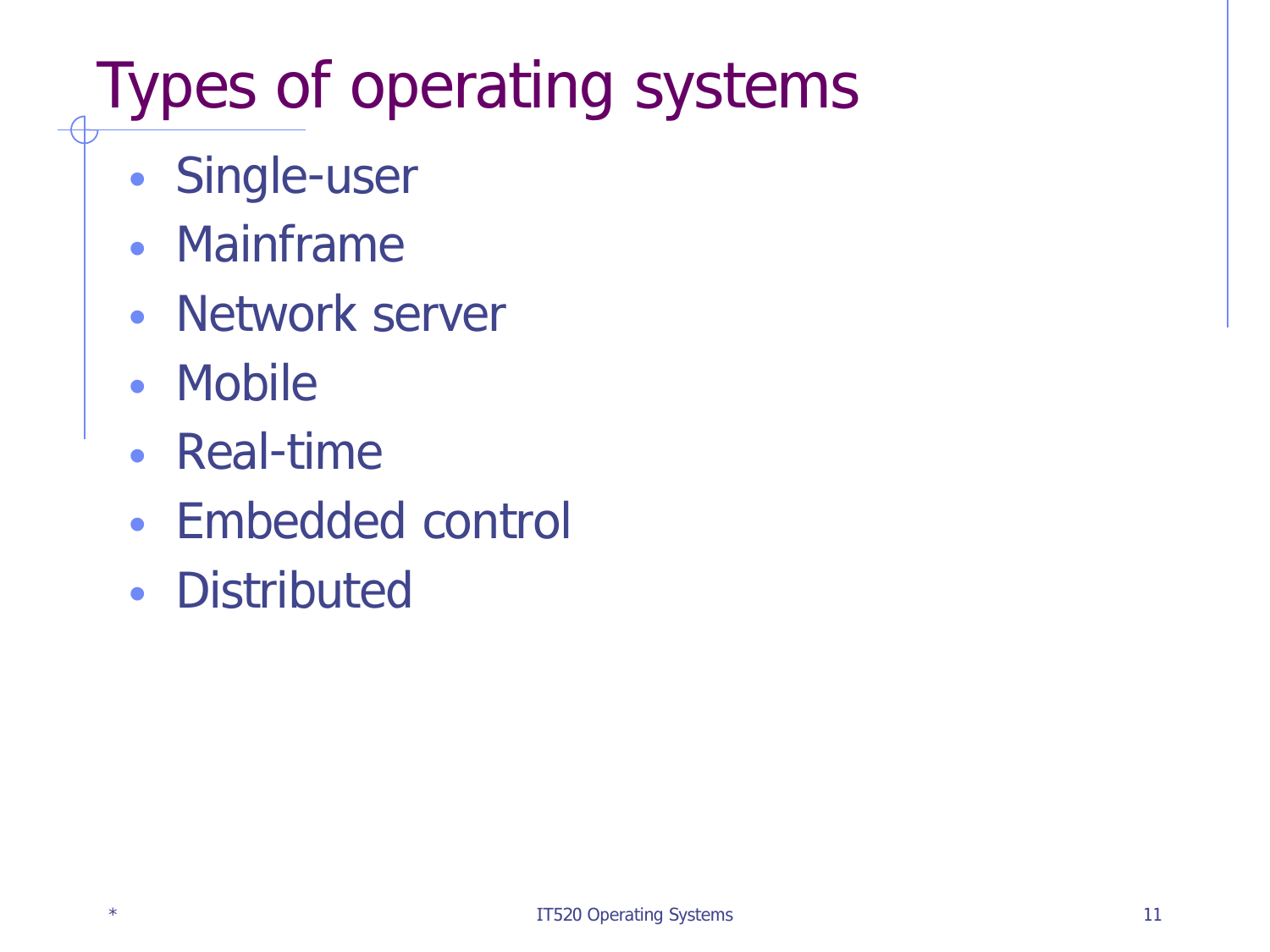

# Types of operating systems
Single-user
Mainframe
Network server
Mobile
Real-time
Embedded control
Distributed
*
IT520 Operating Systems
11